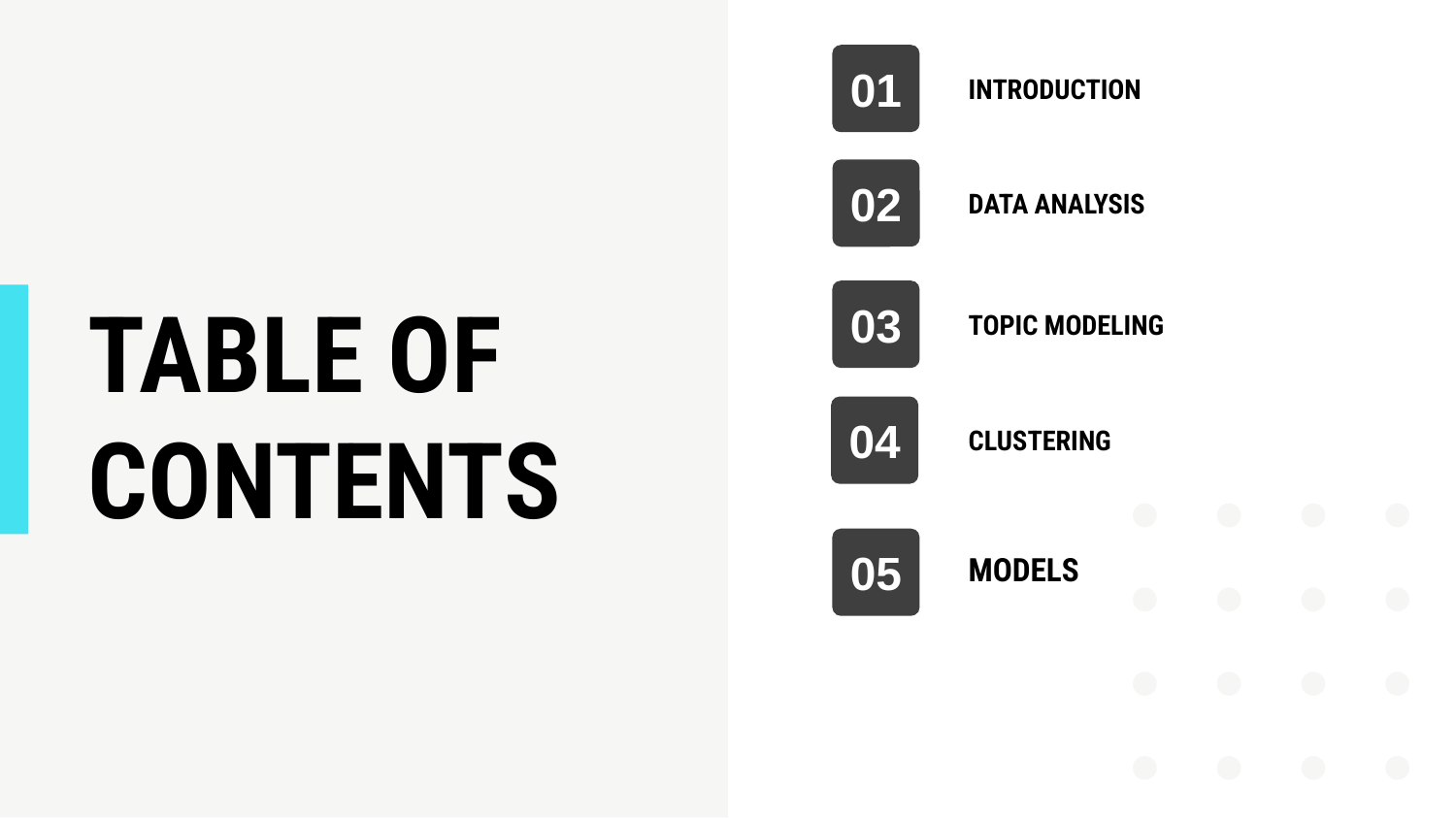

01
INTRODUCTION

02
DATA ANALYSIS
02
# TABLE OF CONTENTS

03

TOPIC MODELING

04
CLUSTERING

05
MODELS